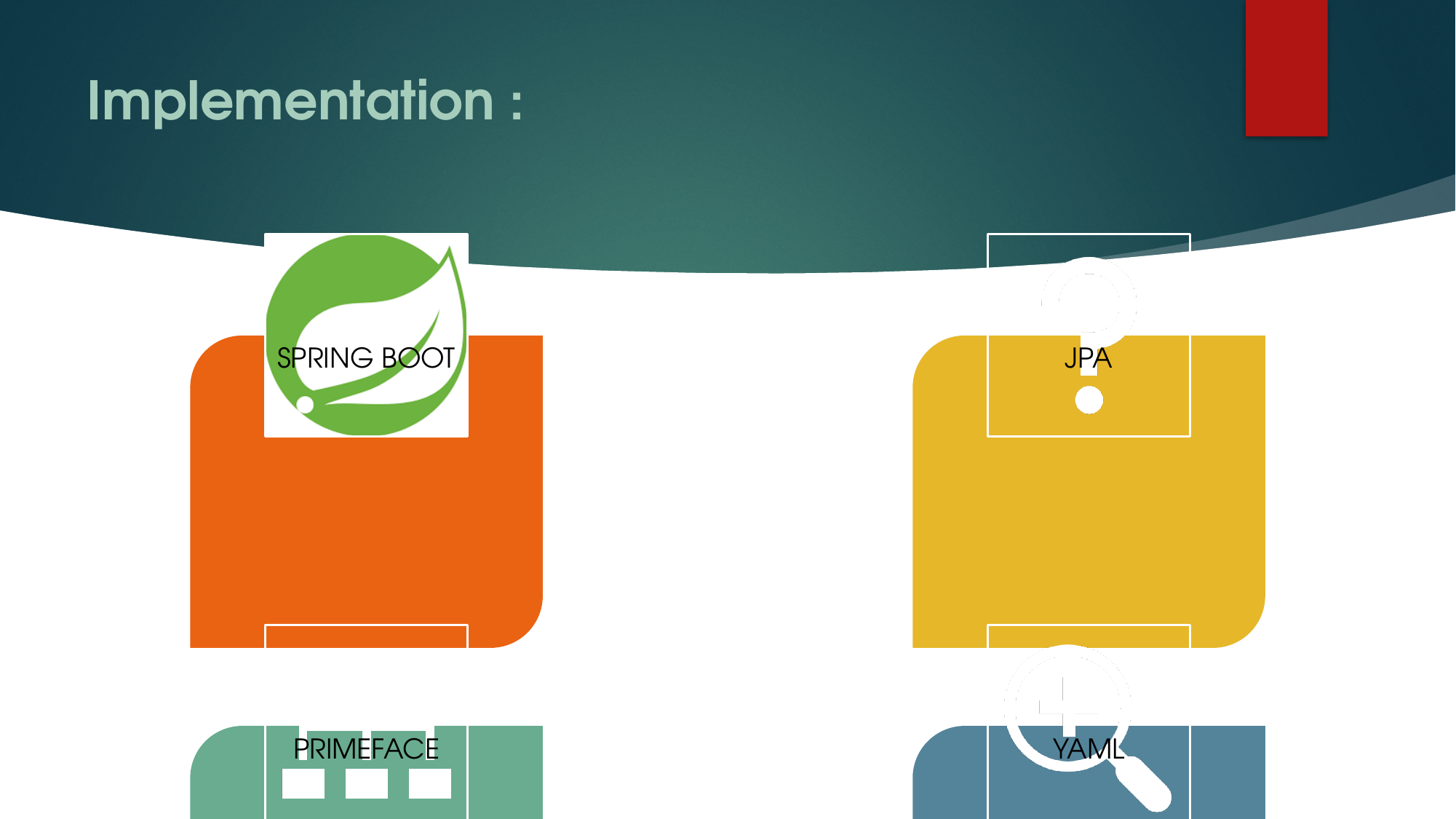

Implementation :

JPA
PrimeFace
YAML
Spring boot